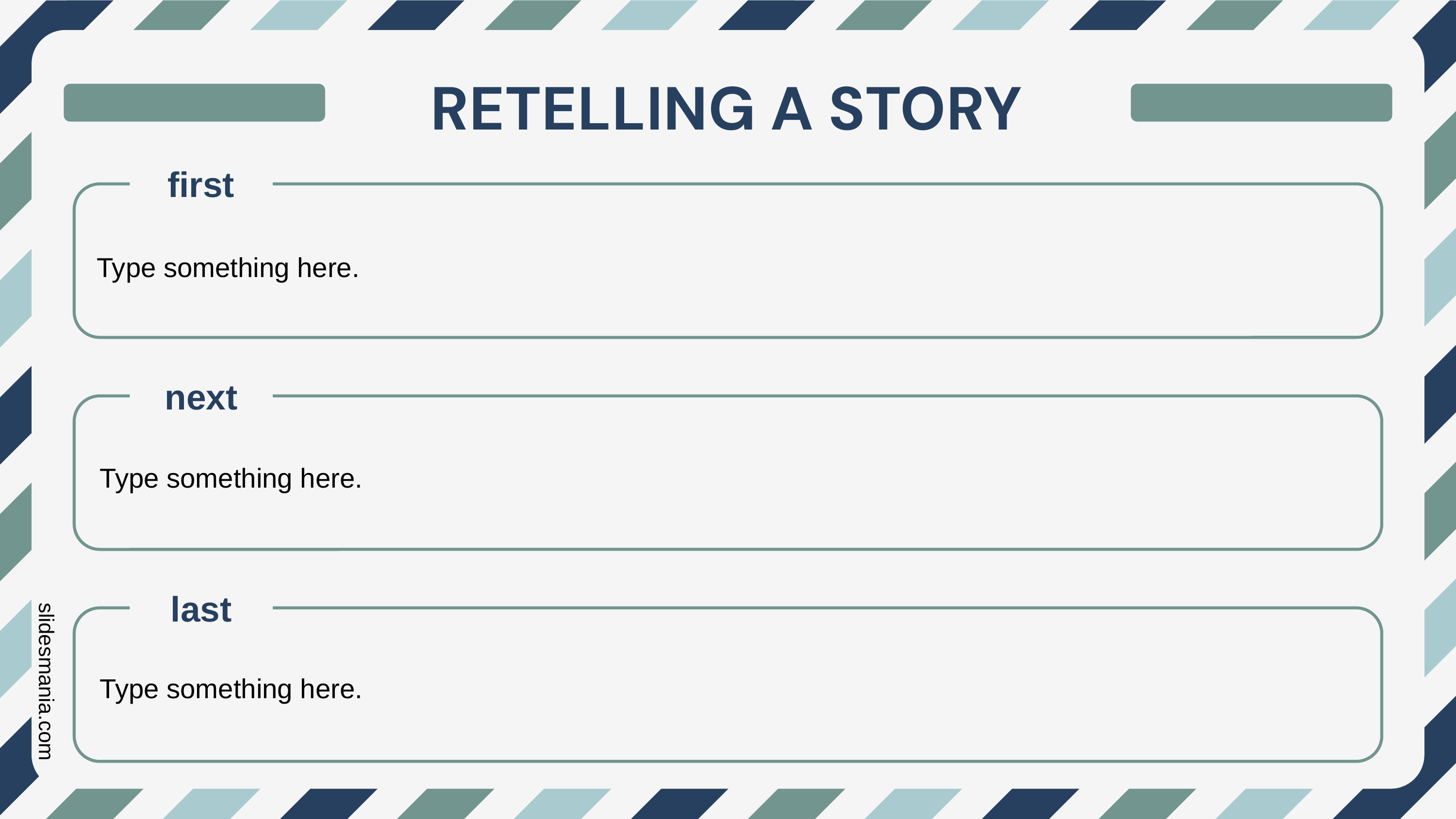

RETELLING A STORY

first
Type something here.
next
Type something here.
last
Type something here.